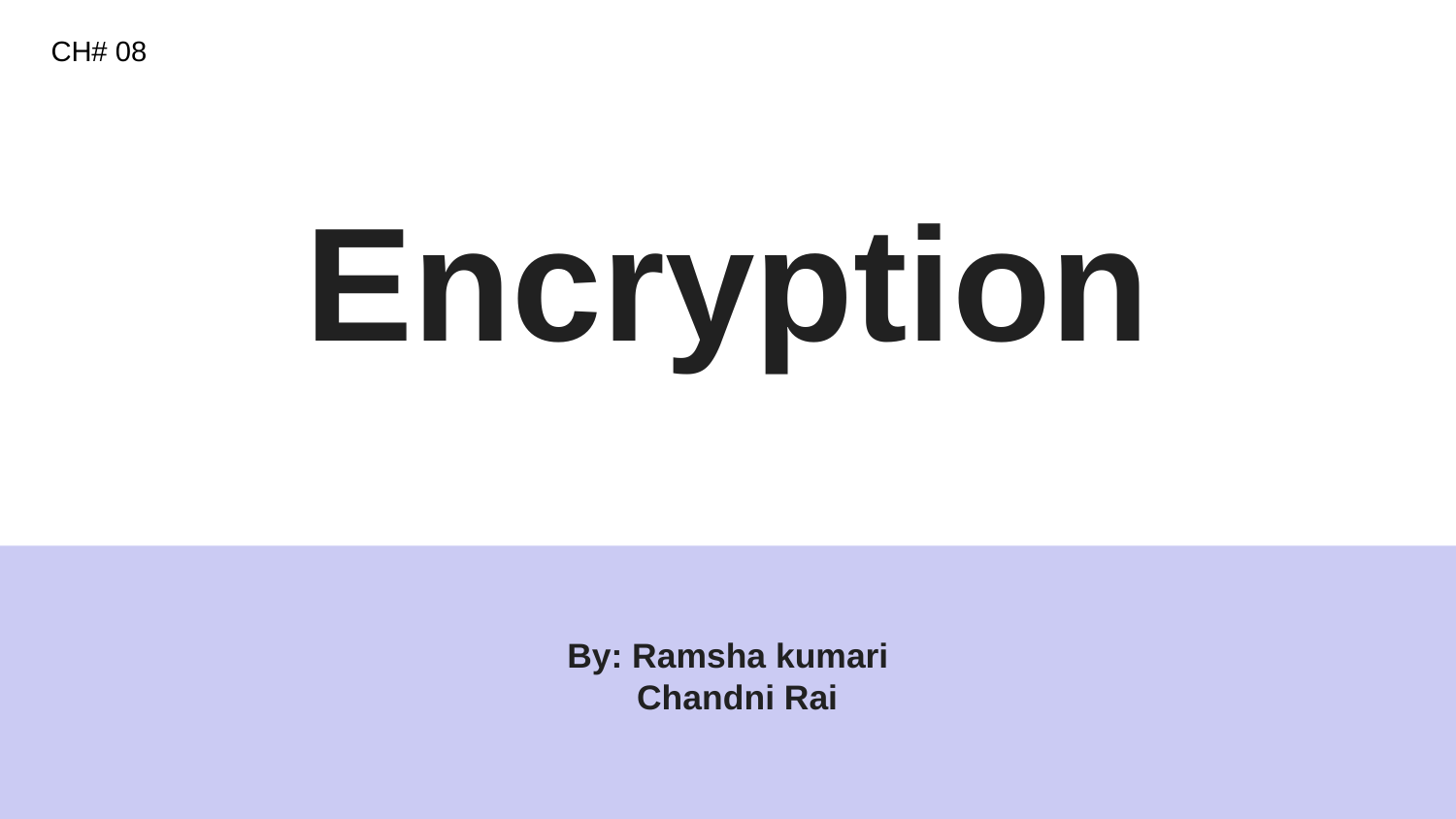

CH# 08
# Encryption
By: Ramsha kumari
  Chandni Rai